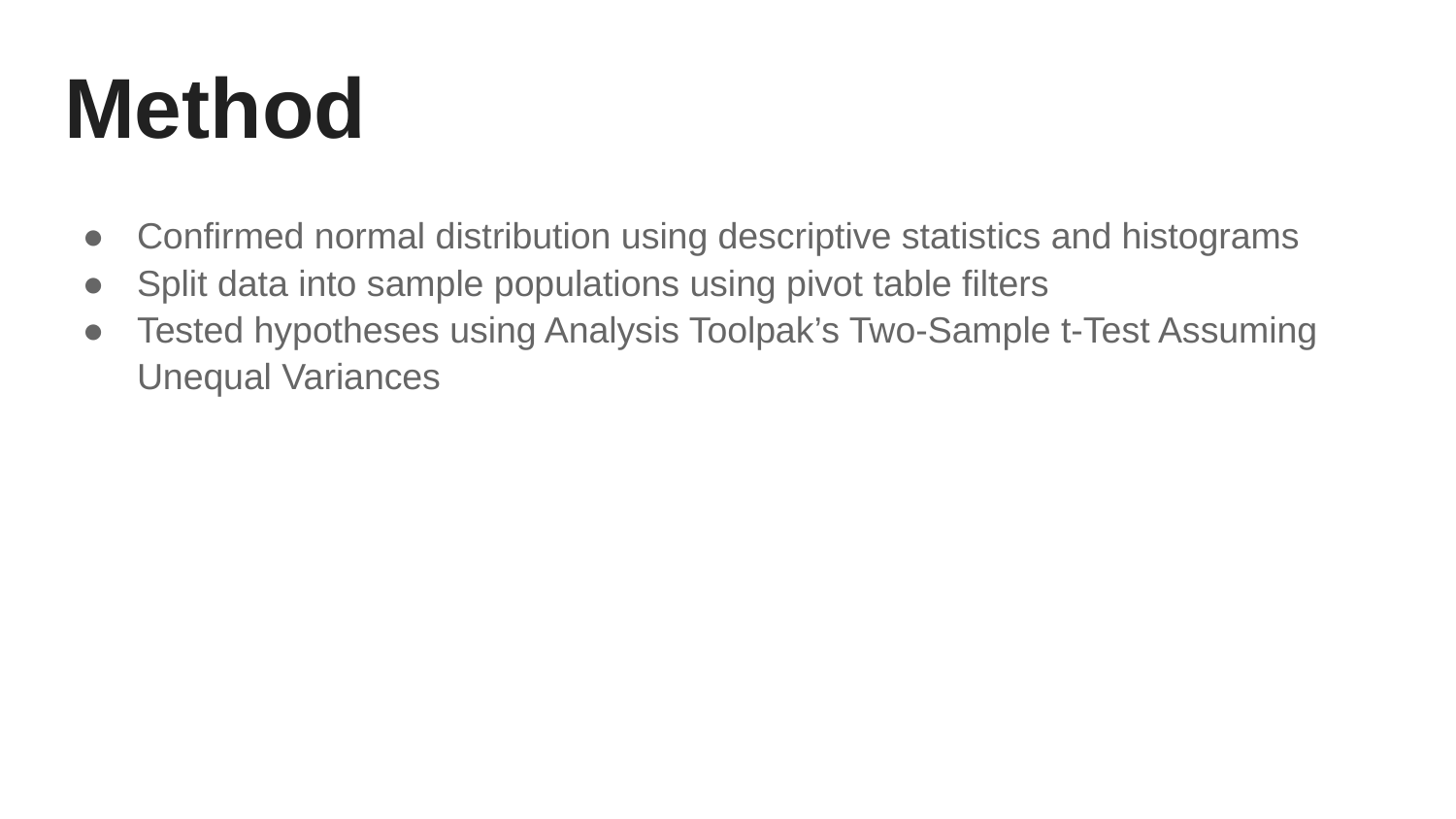

# Method
Confirmed normal distribution using descriptive statistics and histograms
Split data into sample populations using pivot table filters
Tested hypotheses using Analysis Toolpak’s Two-Sample t-Test Assuming Unequal Variances